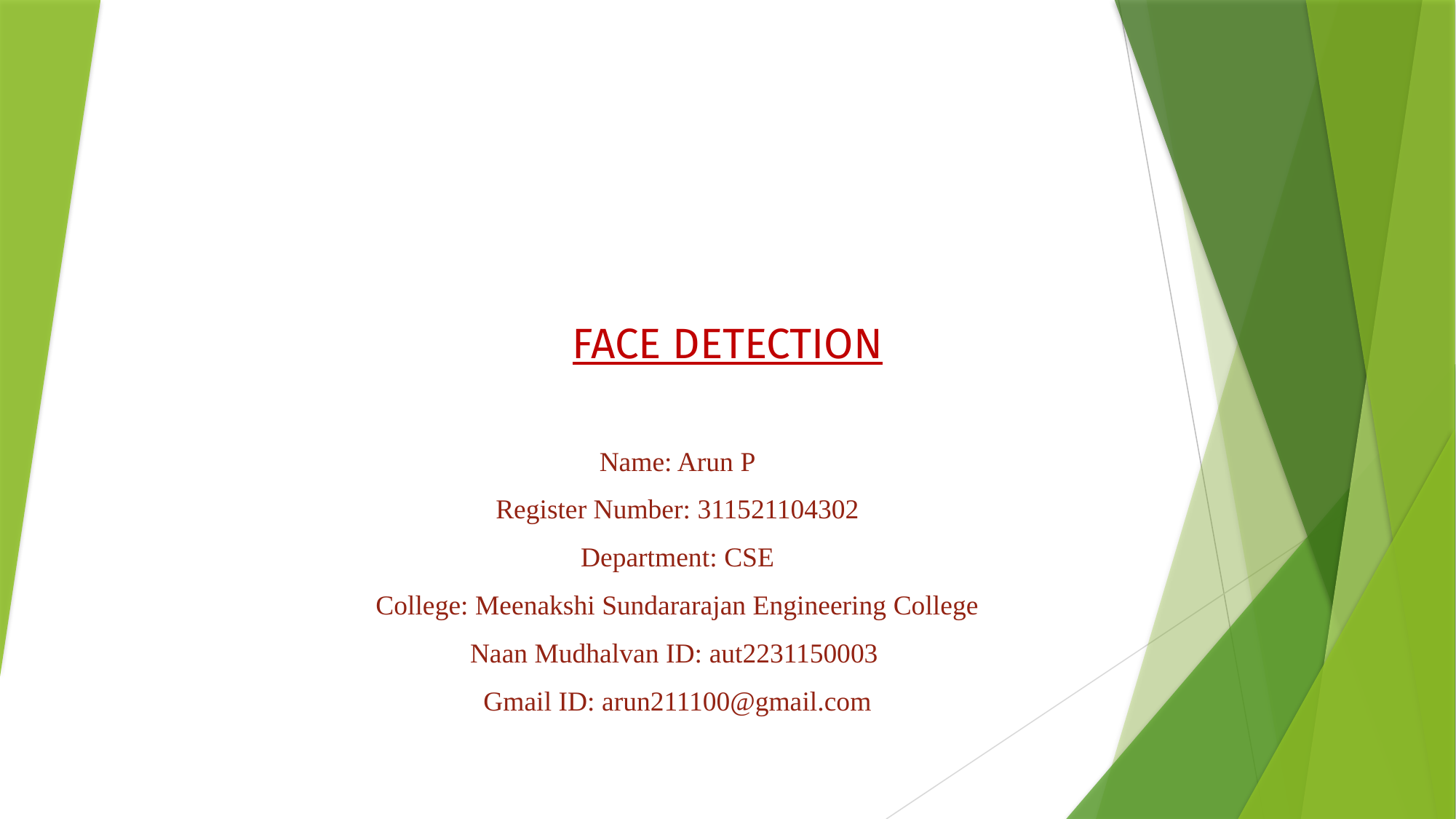

# FACE DETECTION
Name: Arun P
Register Number: 311521104302
Department: CSE
College: Meenakshi Sundararajan Engineering College
Naan Mudhalvan ID: aut2231150003
Gmail ID: arun211100@gmail.com